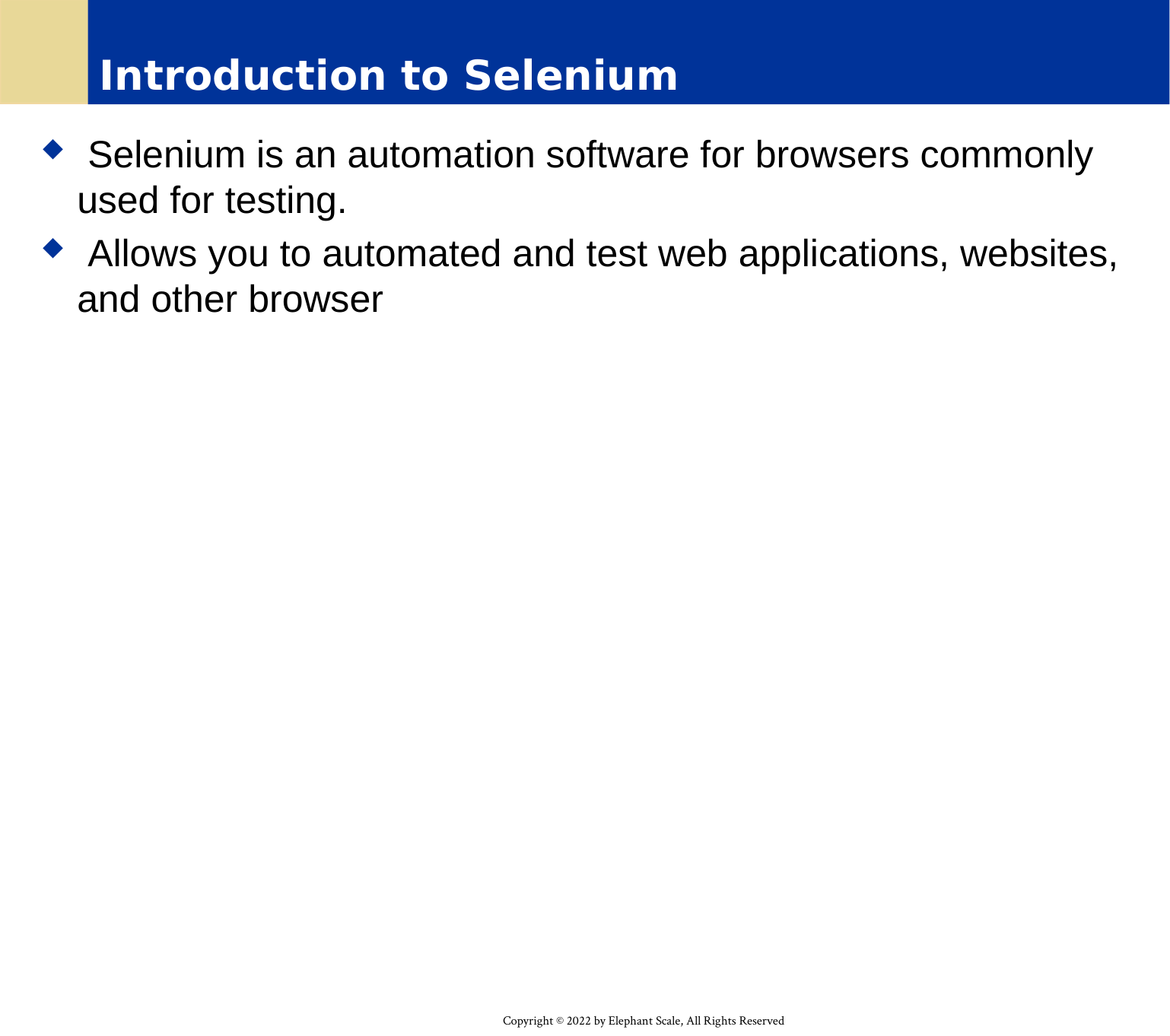

# Introduction to Selenium
 Selenium is an automation software for browsers commonly used for testing.
 Allows you to automated and test web applications, websites, and other browser
Copyright © 2022 by Elephant Scale, All Rights Reserved